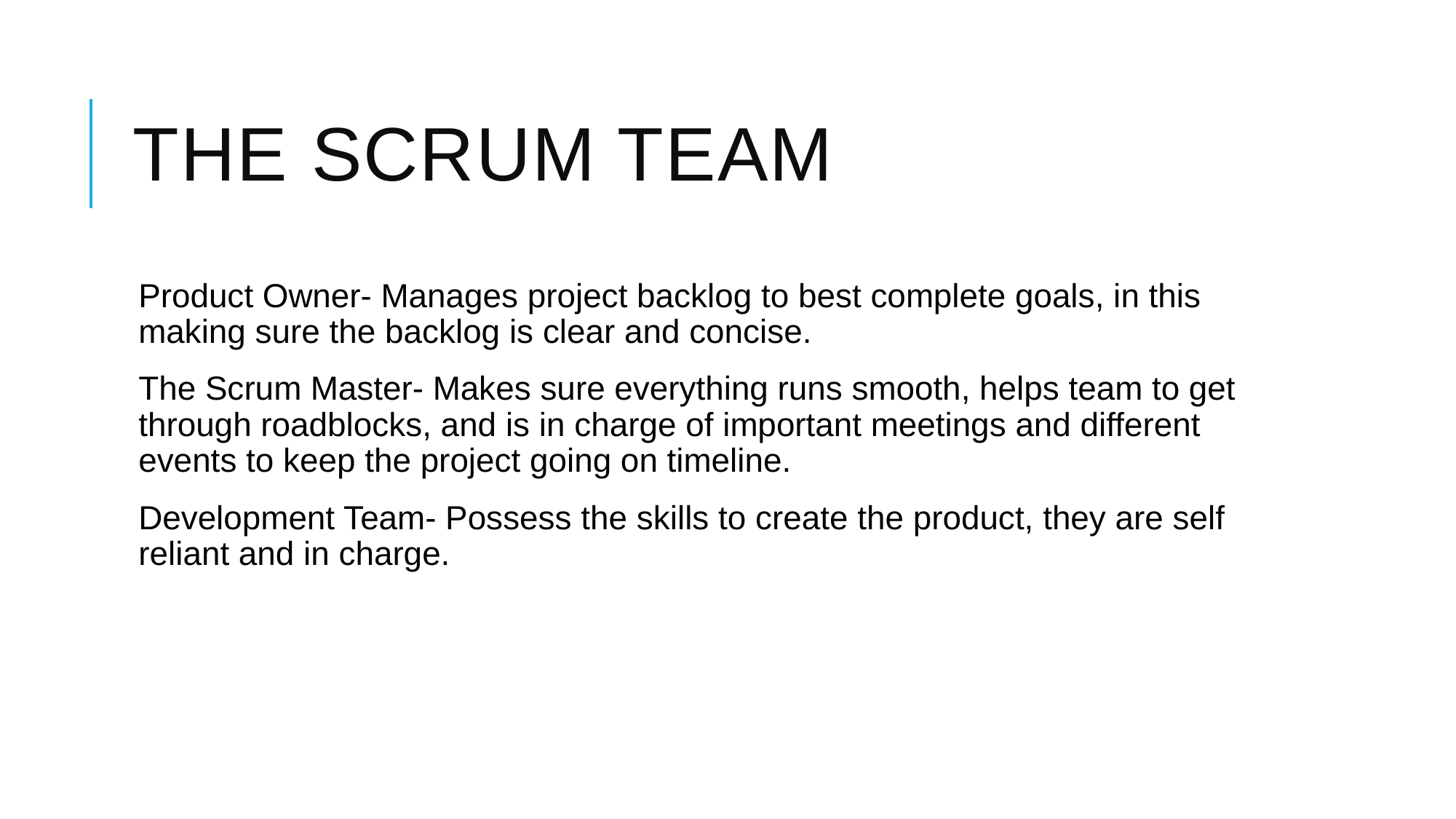

# THE SCRUM TEAM
Product Owner- Manages project backlog to best complete goals, in this making sure the backlog is clear and concise.
The Scrum Master- Makes sure everything runs smooth, helps team to get through roadblocks, and is in charge of important meetings and different events to keep the project going on timeline.
Development Team- Possess the skills to create the product, they are self reliant and in charge.